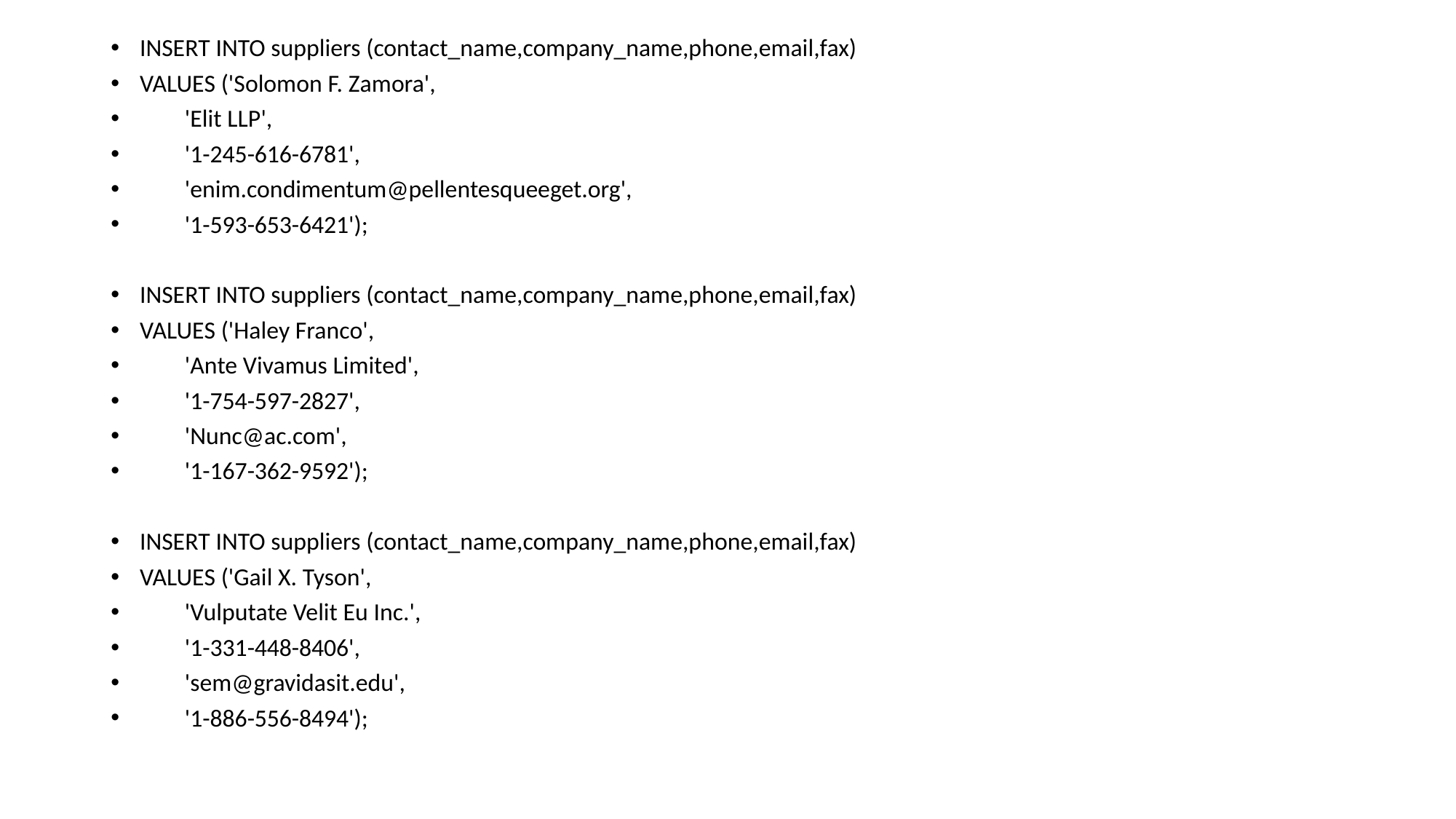

INSERT INTO suppliers (contact_name,company_name,phone,email,fax)
VALUES ('Solomon F. Zamora',
        'Elit LLP',
        '1-245-616-6781',
        'enim.condimentum@pellentesqueeget.org',
        '1-593-653-6421');

INSERT INTO suppliers (contact_name,company_name,phone,email,fax)
VALUES ('Haley Franco',
        'Ante Vivamus Limited',
        '1-754-597-2827',
        'Nunc@ac.com',
        '1-167-362-9592');

INSERT INTO suppliers (contact_name,company_name,phone,email,fax)
VALUES ('Gail X. Tyson',
        'Vulputate Velit Eu Inc.',
        '1-331-448-8406',
        'sem@gravidasit.edu',
        '1-886-556-8494');